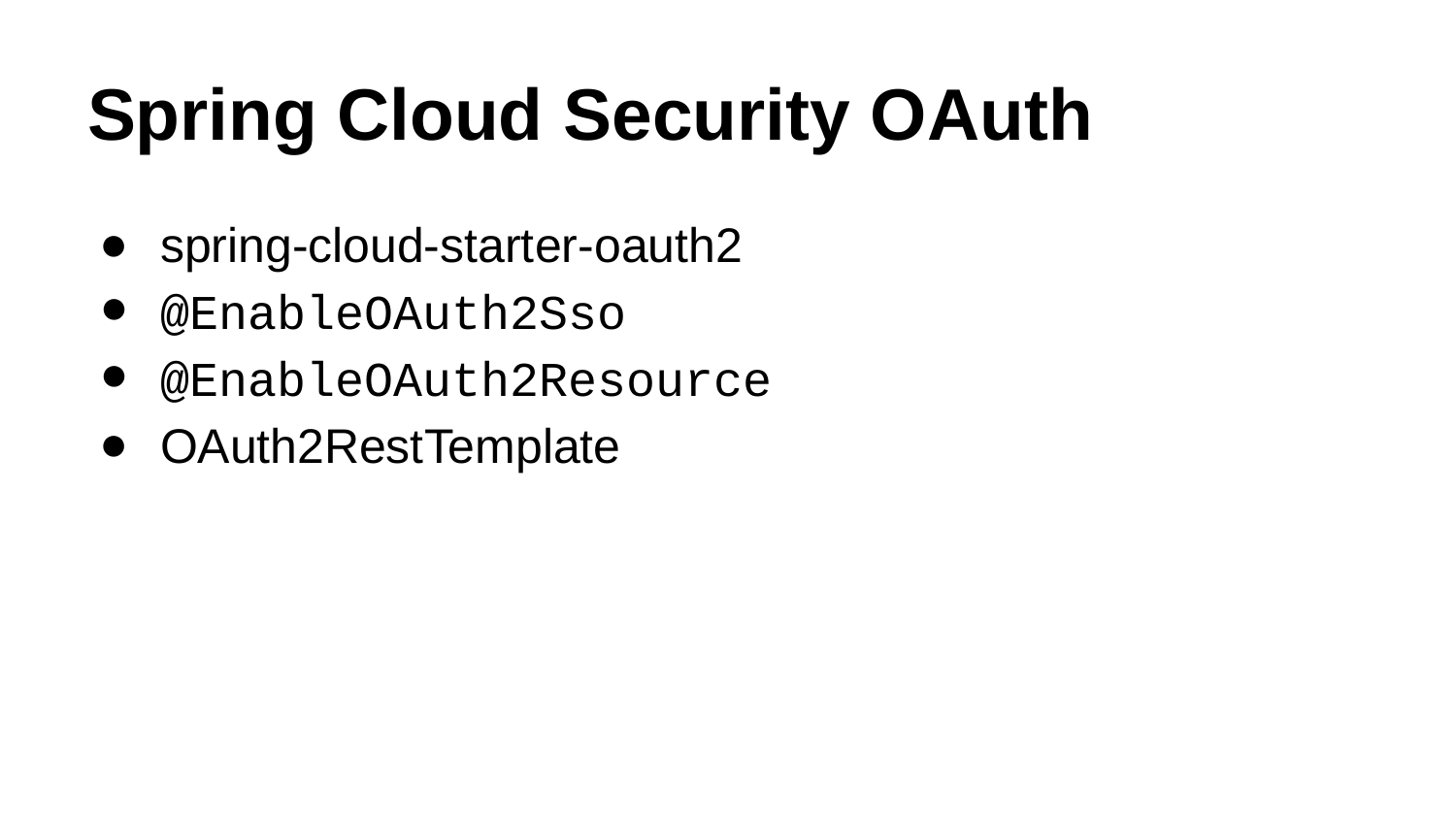

# Spring Cloud Security OAuth
spring-cloud-starter-oauth2
@EnableOAuth2Sso
@EnableOAuth2Resource
OAuth2RestTemplate